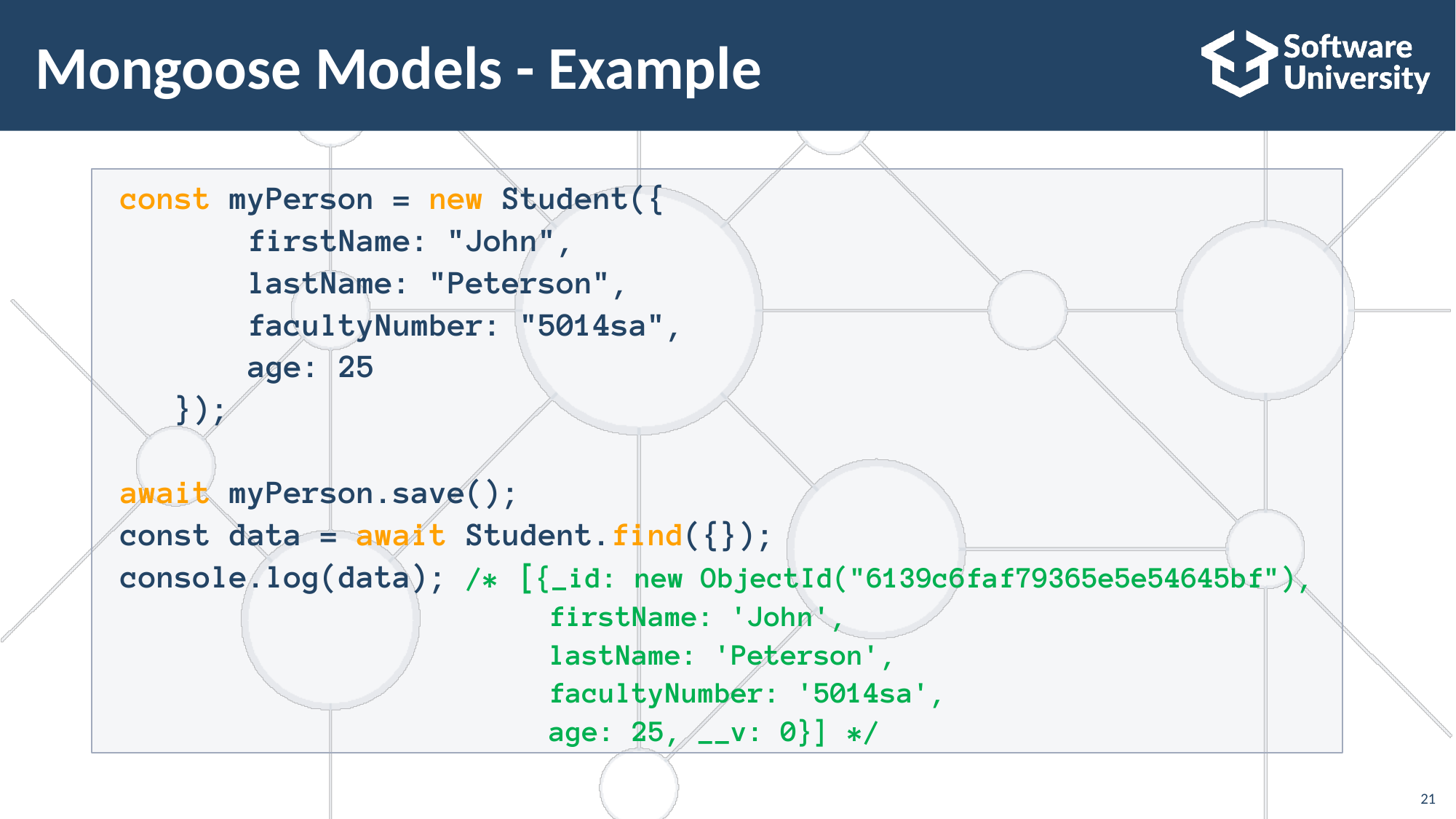

# Mongoose Models - Example
 const myPerson = new Student({
        firstName: "John",
        lastName: "Peterson",
        facultyNumber: "5014sa",
        age: 25
    });

 await myPerson.save();
 const data = await Student.find({});
 console.log(data); /* [{_id: new ObjectId("6139c6faf79365e5e54645bf"),
                           firstName: 'John',
                           lastName: 'Peterson',
                           facultyNumber: '5014sa',
                           age: 25, __v: 0}] */
21